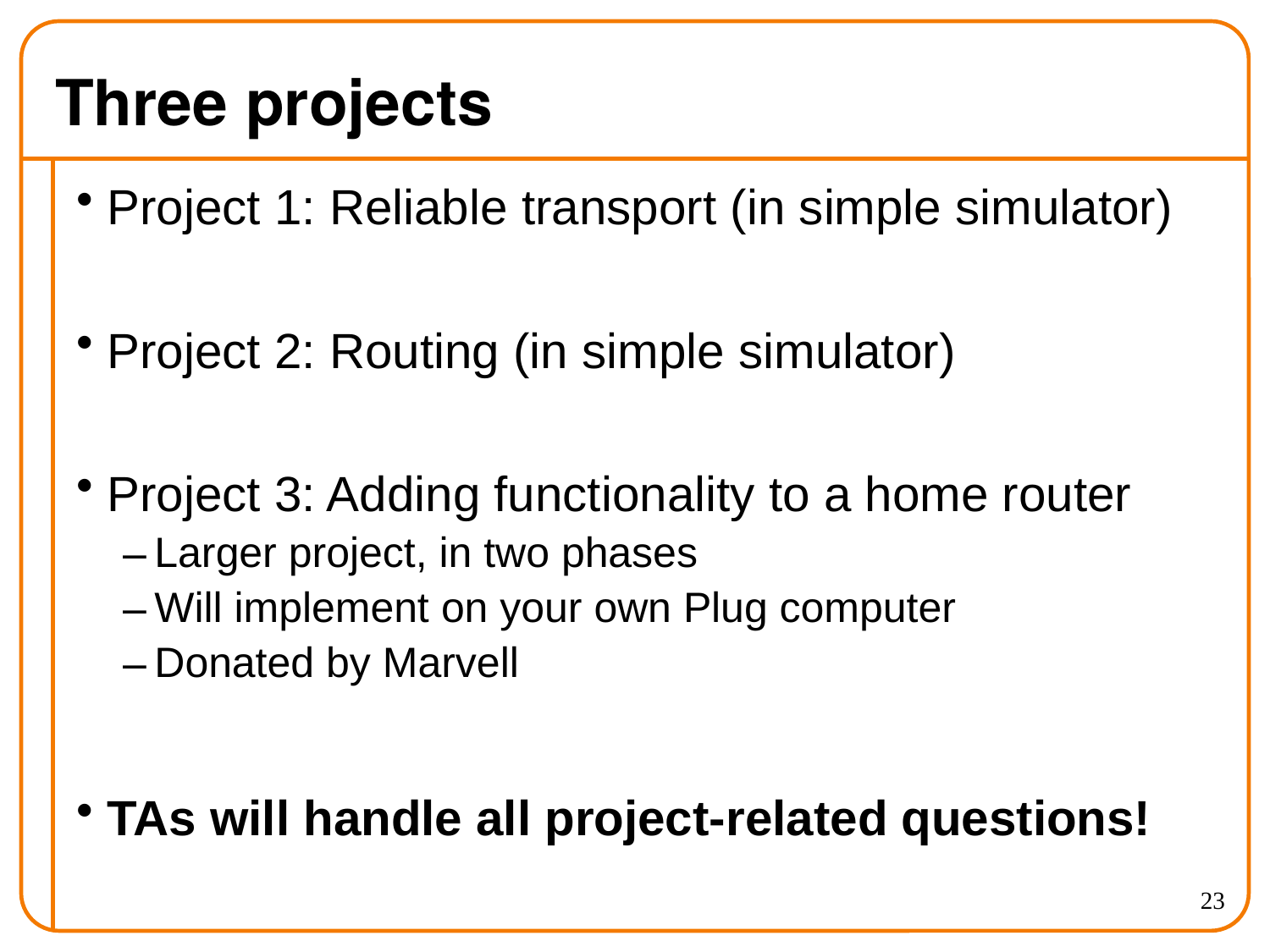

# Three projects
Project 1: Reliable transport (in simple simulator)
Project 2: Routing (in simple simulator)
Project 3: Adding functionality to a home router
Larger project, in two phases
Will implement on your own Plug computer
Donated by Marvell

TAs will handle all project-related questions!
23